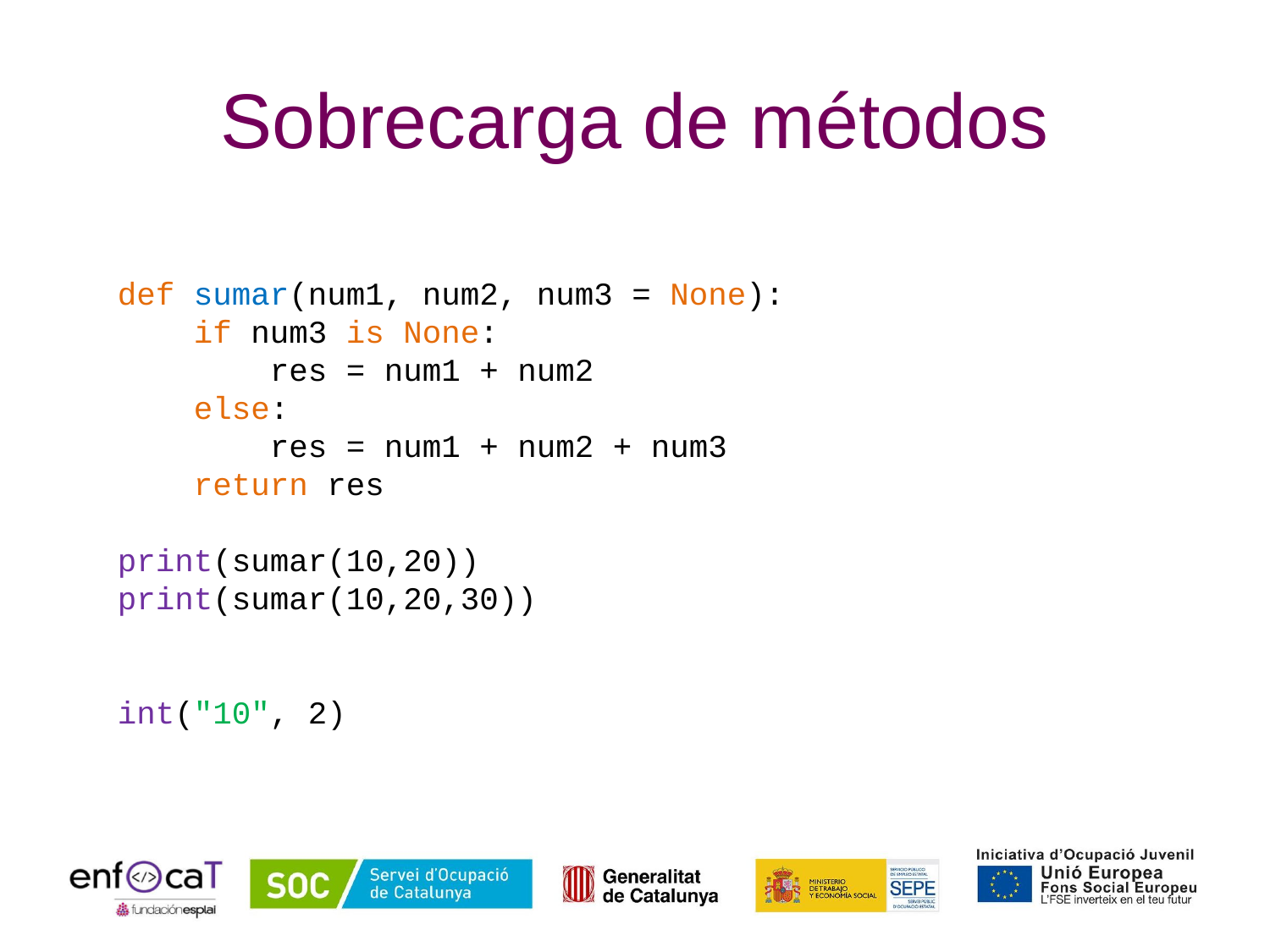

# Sobrecarga de métodos
def sumar(num1, num2, num3 = None):
    if num3 is None:
        res = num1 + num2
    else:
        res = num1 + num2 + num3
    return res

print(sumar(10,20))
print(sumar(10,20,30))

int("10", 2)